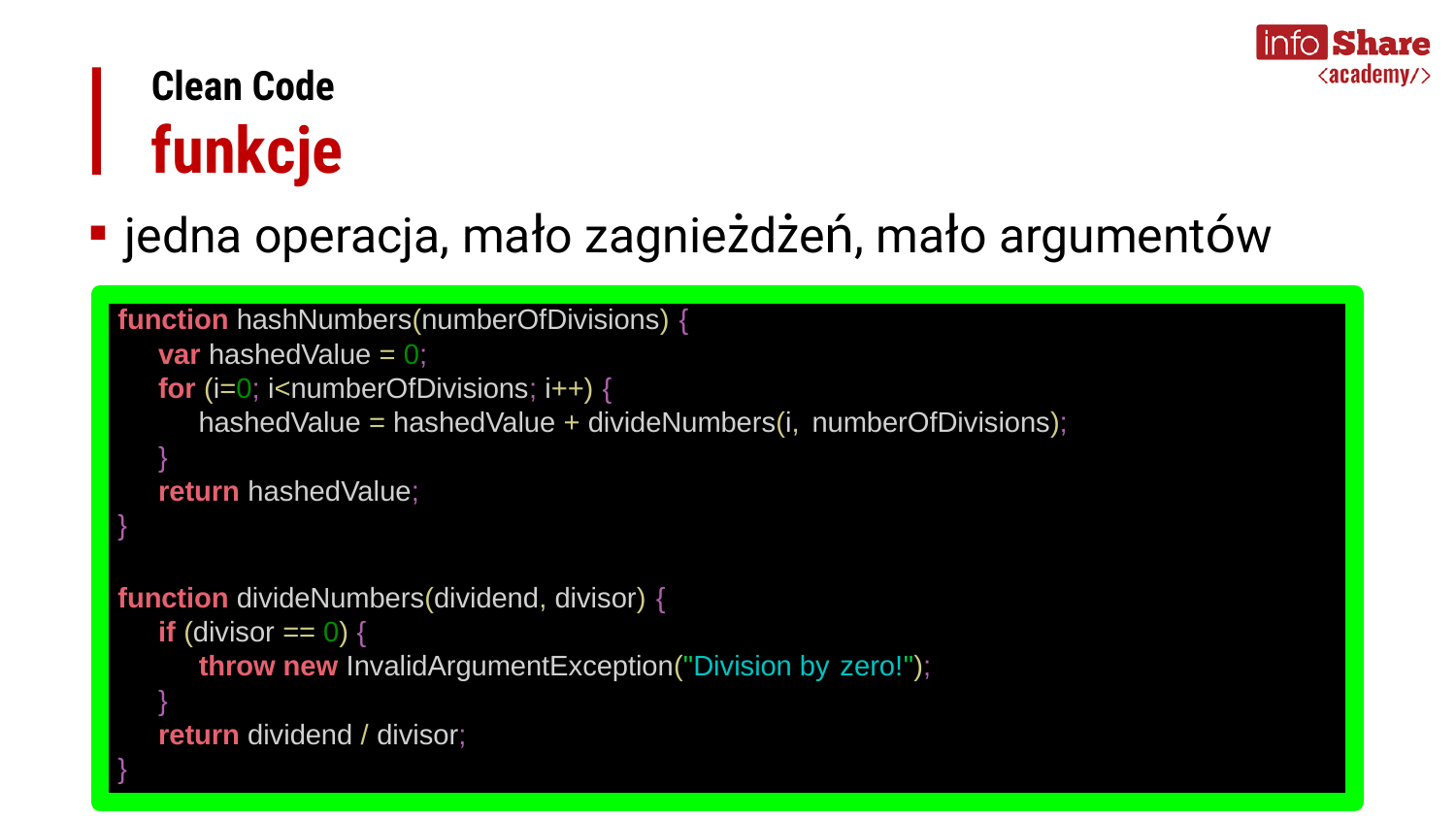

Clean Code
funkcje
jedna operacja, mało zagnieżdżeń, mało argumentów

function hashNumbers(numberOfDivisions) {
var hashedValue = 0;
for (i=0; i<numberOfDivisions; i++) {
hashedValue = hashedValue + divideNumbers(i, numberOfDivisions);
}
return hashedValue;
}

function divideNumbers(dividend, divisor) {
if (divisor == 0) {
throw new InvalidArgumentException("Division by zero!");
}
return dividend / divisor;
}